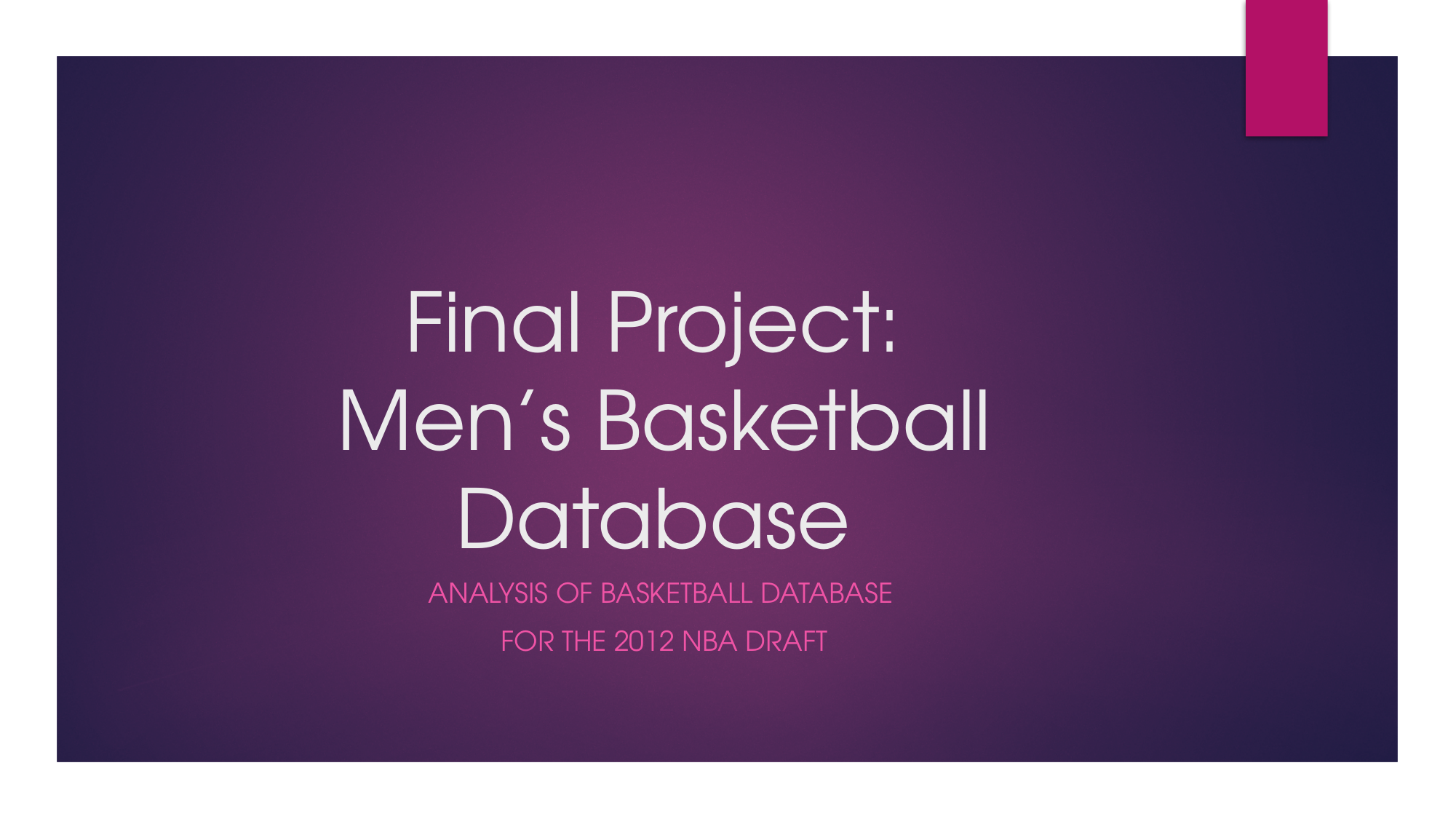

# Final Project: Men’s Basketball Database
analysis OF BASKETBALL DATABASE
for THE 2012 NBA draft